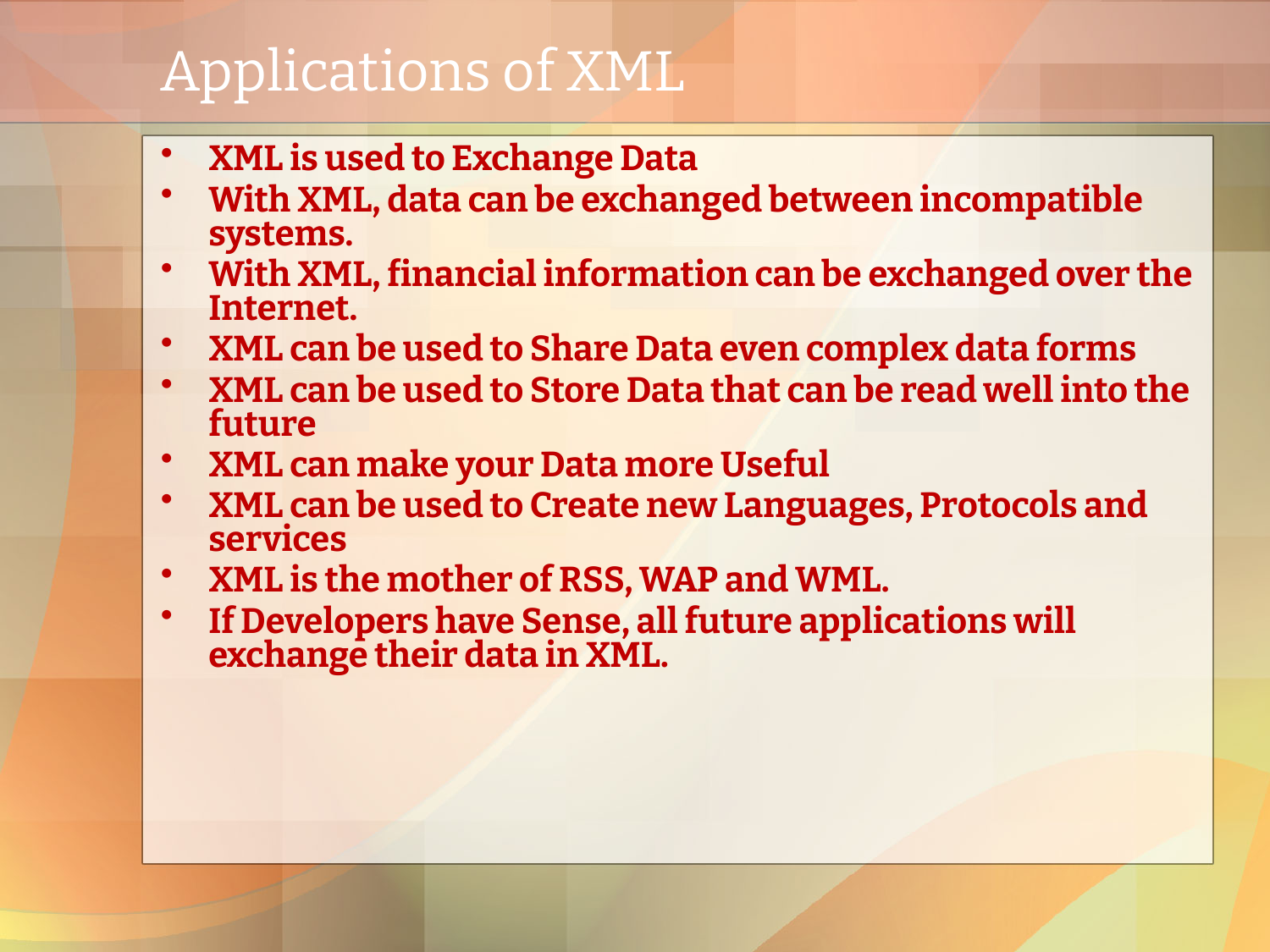

# Applications of XML
XML is used to Exchange Data
With XML, data can be exchanged between incompatible systems.
With XML, financial information can be exchanged over the Internet.
XML can be used to Share Data even complex data forms
XML can be used to Store Data that can be read well into the future
XML can make your Data more Useful
XML can be used to Create new Languages, Protocols and services
XML is the mother of RSS, WAP and WML.
If Developers have Sense, all future applications will exchange their data in XML.